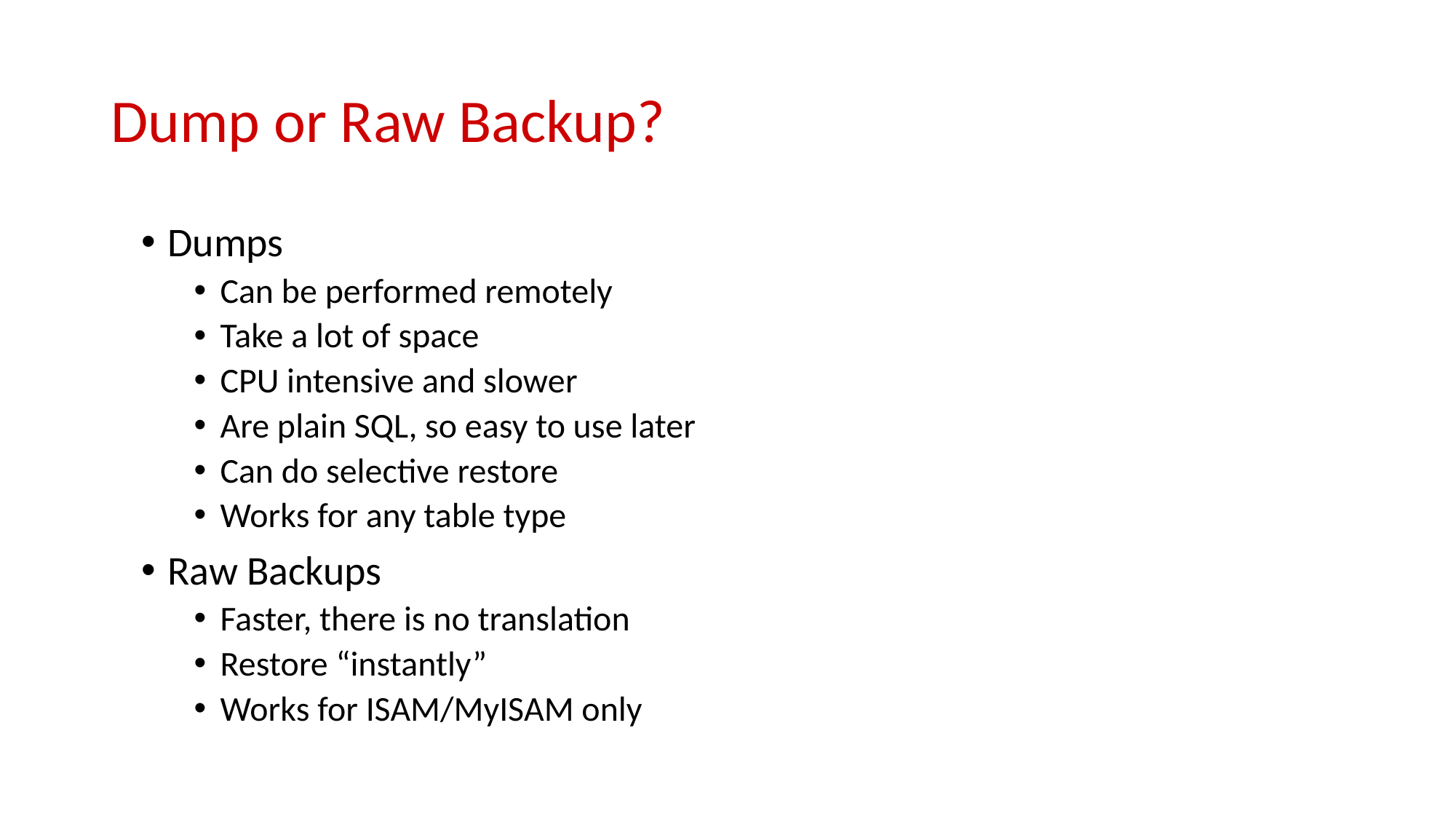

# Dump or Raw Backup?
Dumps
Can be performed remotely
Take a lot of space
CPU intensive and slower
Are plain SQL, so easy to use later
Can do selective restore
Works for any table type
Raw Backups
Faster, there is no translation
Restore “instantly”
Works for ISAM/MyISAM only